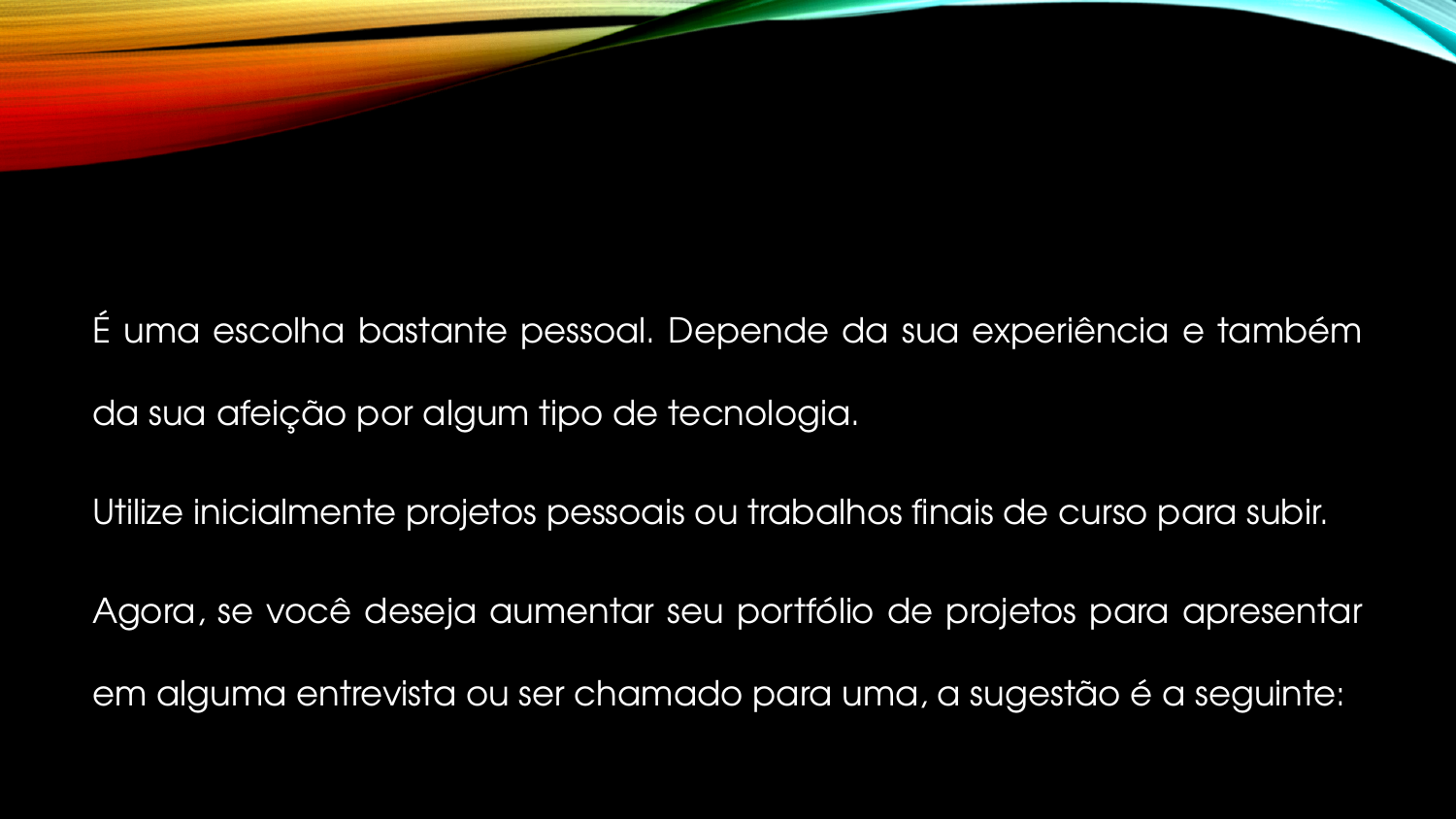

#
É uma escolha bastante pessoal. Depende da sua experiência e também da sua afeição por algum tipo de tecnologia.
Utilize inicialmente projetos pessoais ou trabalhos finais de curso para subir.
Agora, se você deseja aumentar seu portfólio de projetos para apresentar em alguma entrevista ou ser chamado para uma, a sugestão é a seguinte: